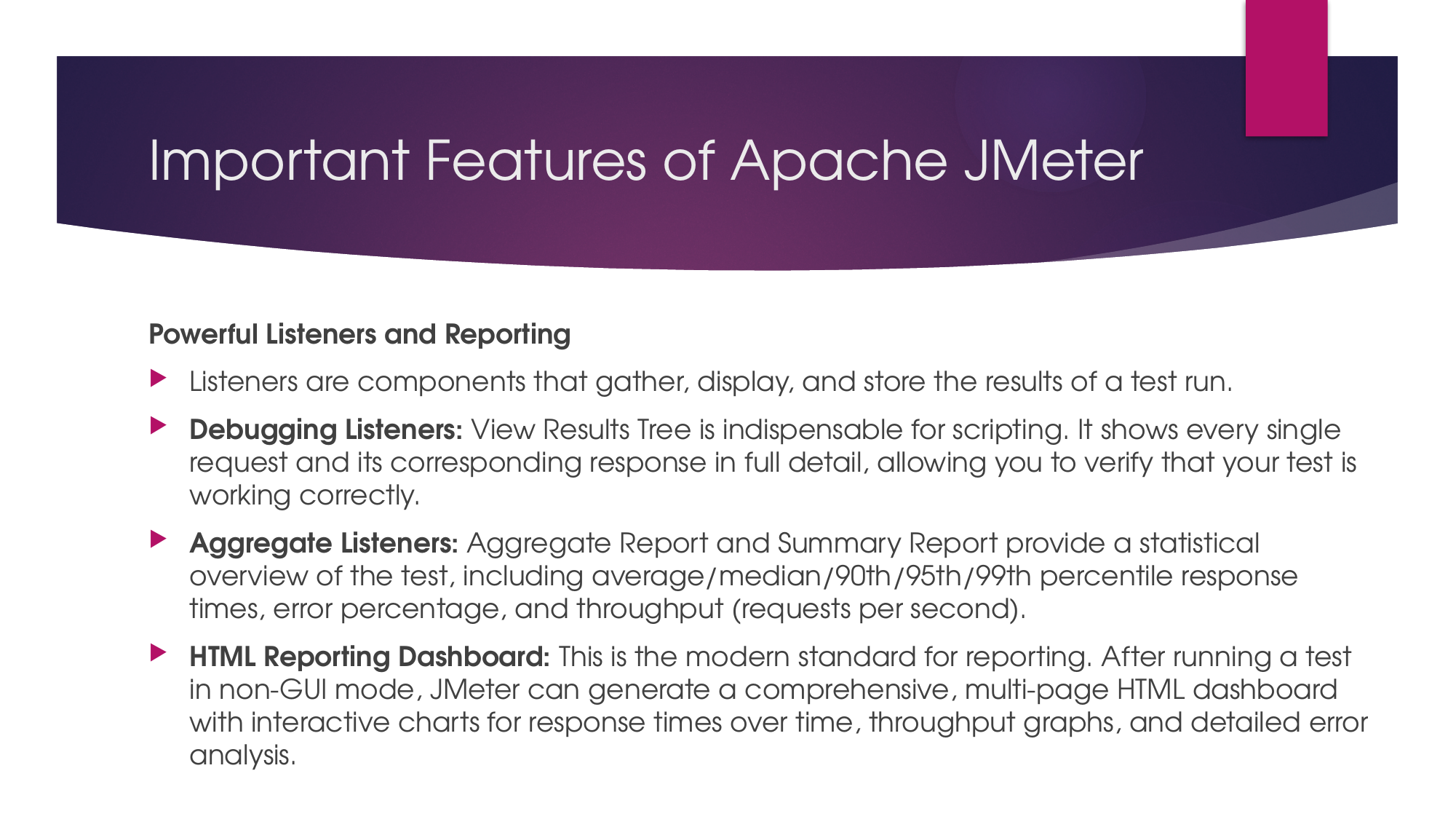

# Important Features of Apache JMeter
Powerful Listeners and Reporting
Listeners are components that gather, display, and store the results of a test run.
Debugging Listeners: View Results Tree is indispensable for scripting. It shows every single request and its corresponding response in full detail, allowing you to verify that your test is working correctly.
Aggregate Listeners: Aggregate Report and Summary Report provide a statistical overview of the test, including average/median/90th/95th/99th percentile response times, error percentage, and throughput (requests per second).
HTML Reporting Dashboard: This is the modern standard for reporting. After running a test in non-GUI mode, JMeter can generate a comprehensive, multi-page HTML dashboard with interactive charts for response times over time, throughput graphs, and detailed error analysis.